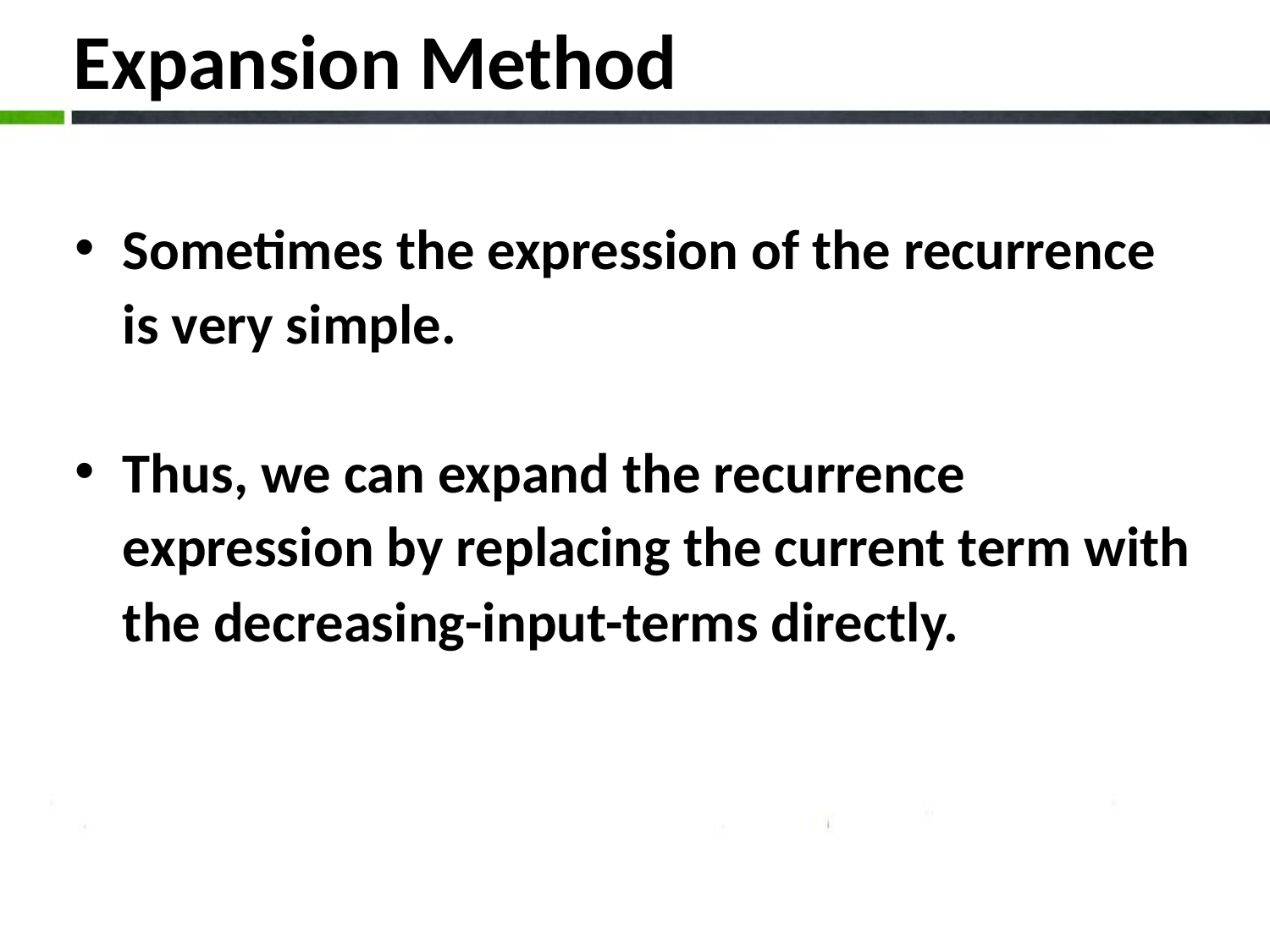

# Expansion Method
Sometimes the expression of the recurrence is very simple.

Thus, we can expand the recurrence expression by replacing the current term with the decreasing-input-terms directly.